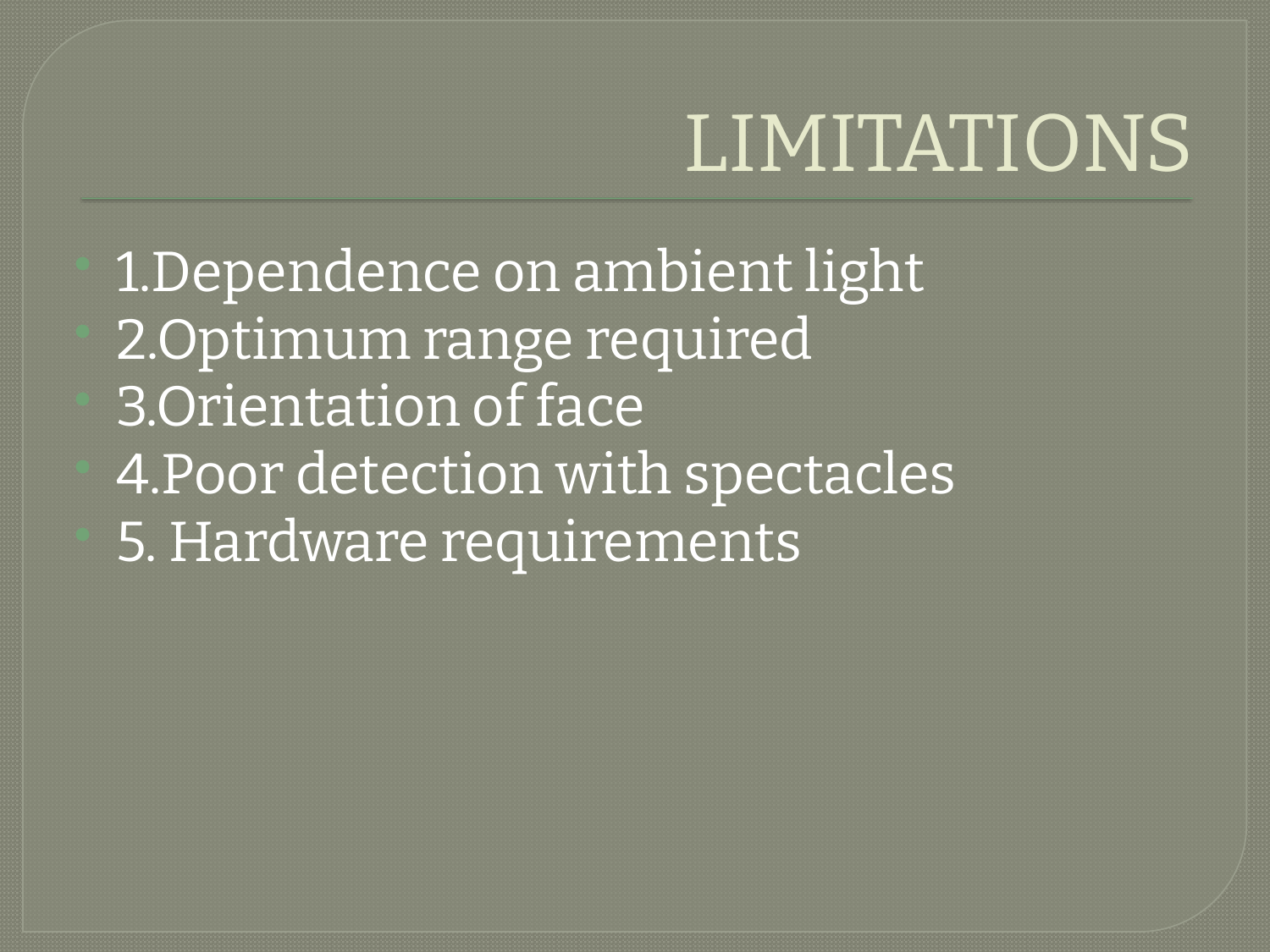

# LIMITATIONS
1.Dependence on ambient light
2.Optimum range required
3.Orientation of face
4.Poor detection with spectacles
5. Hardware requirements